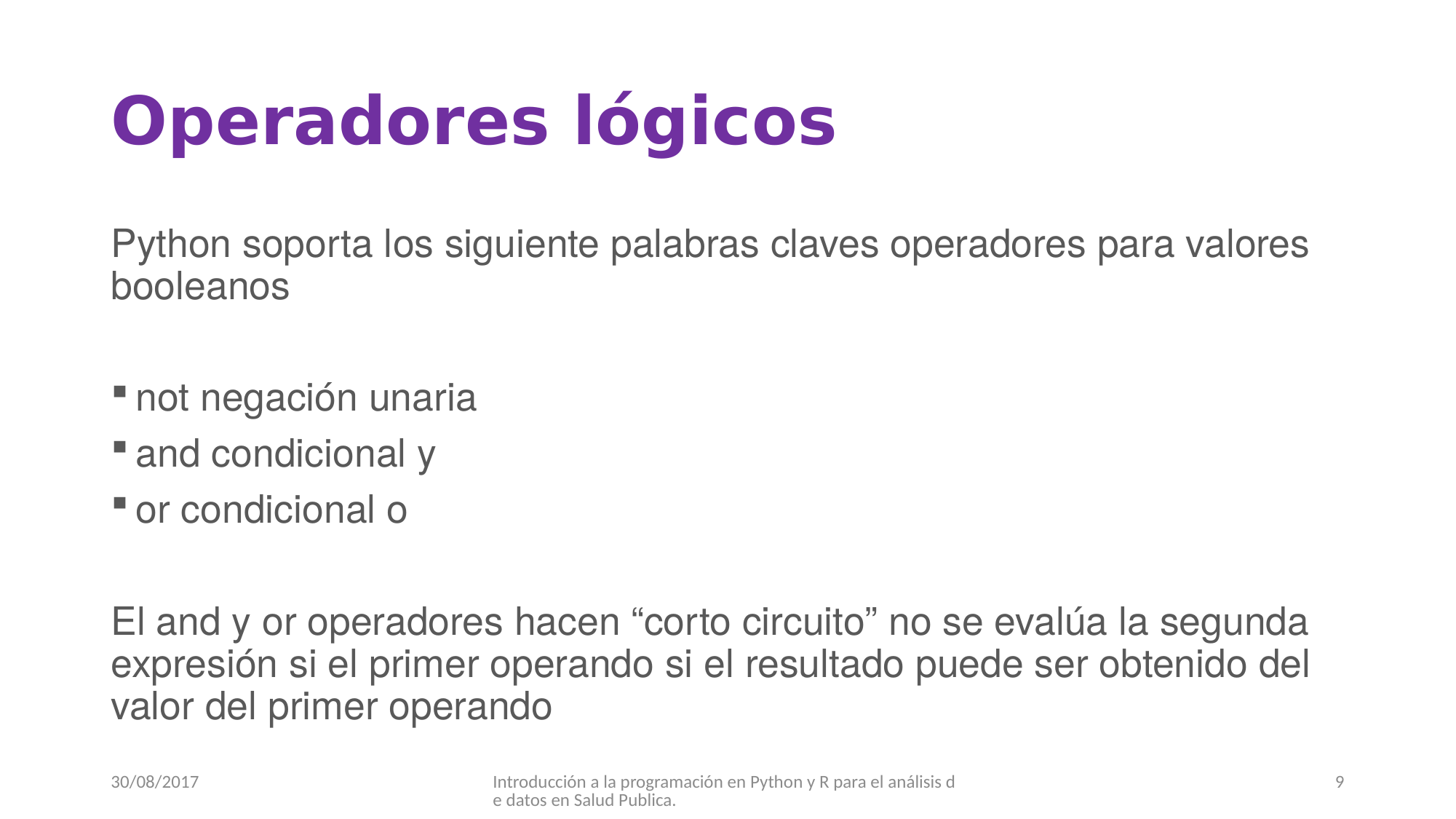

# Operadores lógicos
Python soporta los siguiente palabras claves operadores para valores booleanos

not negación unaria
and condicional y
or condicional o

El and y or operadores hacen “corto circuito” no se evalúa la segunda expresión si el primer operando si el resultado puede ser obtenido del valor del primer operando

30/08/2017
Introducción a la programación en Python y R para el análisis de datos en Salud Publica.
9